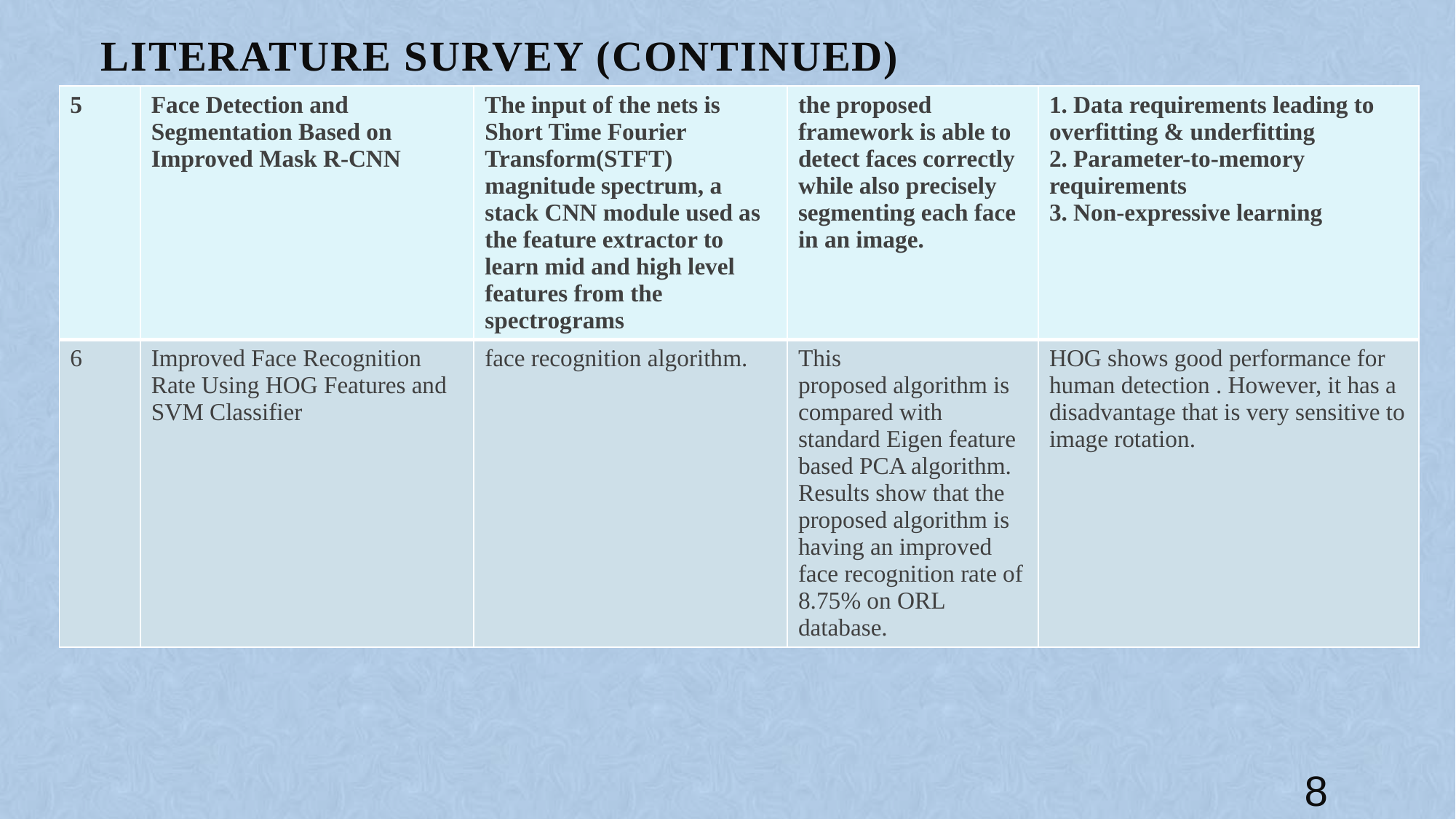

# LITERATURE SURVEY (CONTINUED)
| 5 | Face Detection and Segmentation Based on Improved Mask R-CNN | The input of the nets is Short Time Fourier Transform(STFT) magnitude spectrum, a stack CNN module used as the feature extractor to learn mid and high level features from the spectrograms | the proposed framework is able to detect faces correctly while also precisely segmenting each face in an image. | 1. Data requirements leading to overfitting & underfitting 2. Parameter-to-memory requirements 3. Non-expressive learning |
| --- | --- | --- | --- | --- |
| 6 | Improved Face Recognition Rate Using HOG Features and SVM Classifier | face recognition algorithm. | This proposed algorithm is compared with standard Eigen feature based PCA algorithm. Results show that the proposed algorithm is having an improved face recognition rate of 8.75% on ORL database. | HOG shows good performance for human detection . However, it has a disadvantage that is very sensitive to image rotation. |
8